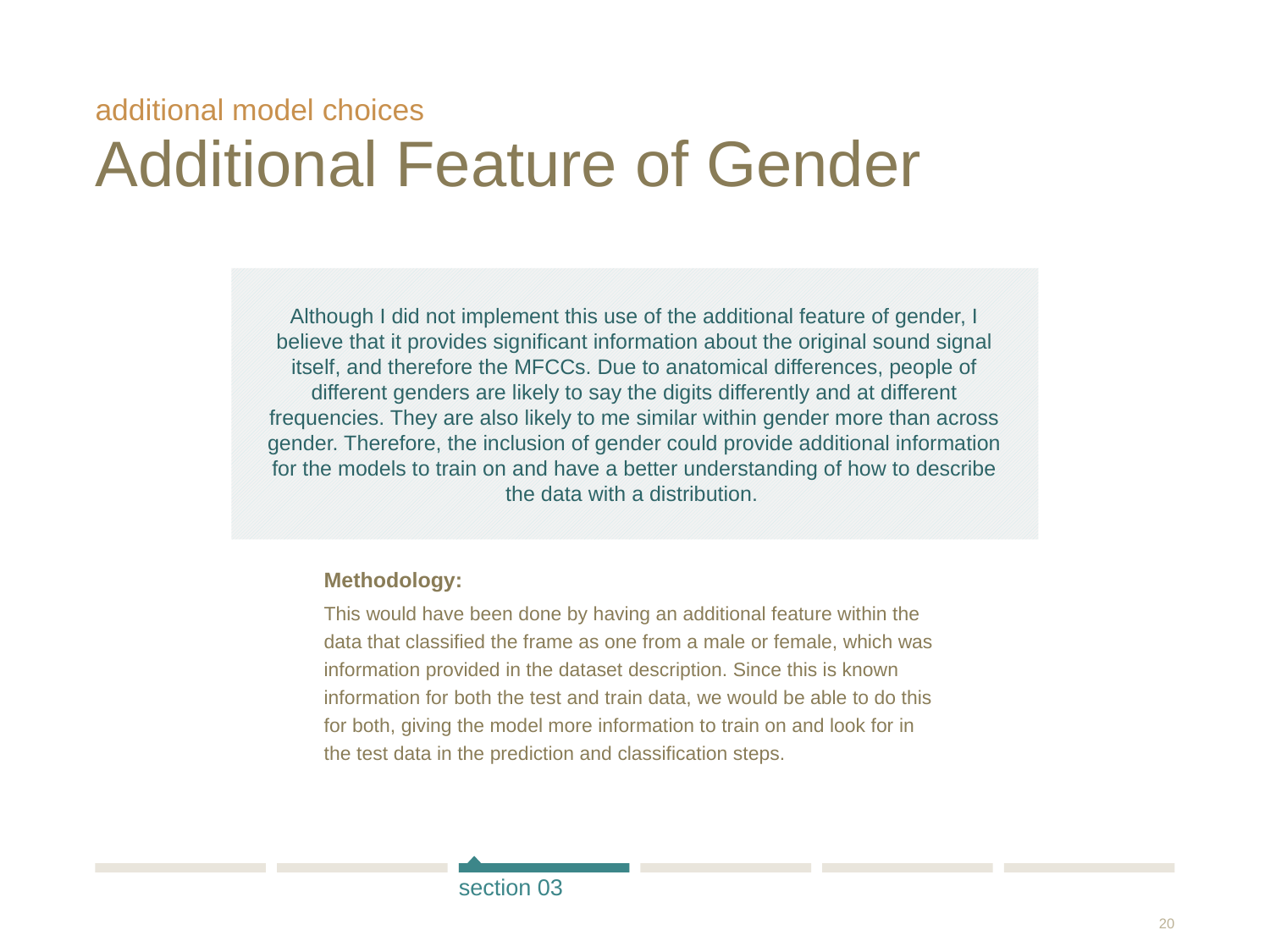

additional model choices
# Additional Feature of Gender
Although I did not implement this use of the additional feature of gender, I believe that it provides significant information about the original sound signal itself, and therefore the MFCCs. Due to anatomical differences, people of different genders are likely to say the digits differently and at different frequencies. They are also likely to me similar within gender more than across gender. Therefore, the inclusion of gender could provide additional information for the models to train on and have a better understanding of how to describe the data with a distribution.
Methodology:
This would have been done by having an additional feature within the data that classified the frame as one from a male or female, which was information provided in the dataset description. Since this is known information for both the test and train data, we would be able to do this for both, giving the model more information to train on and look for in the test data in the prediction and classification steps.

section 03